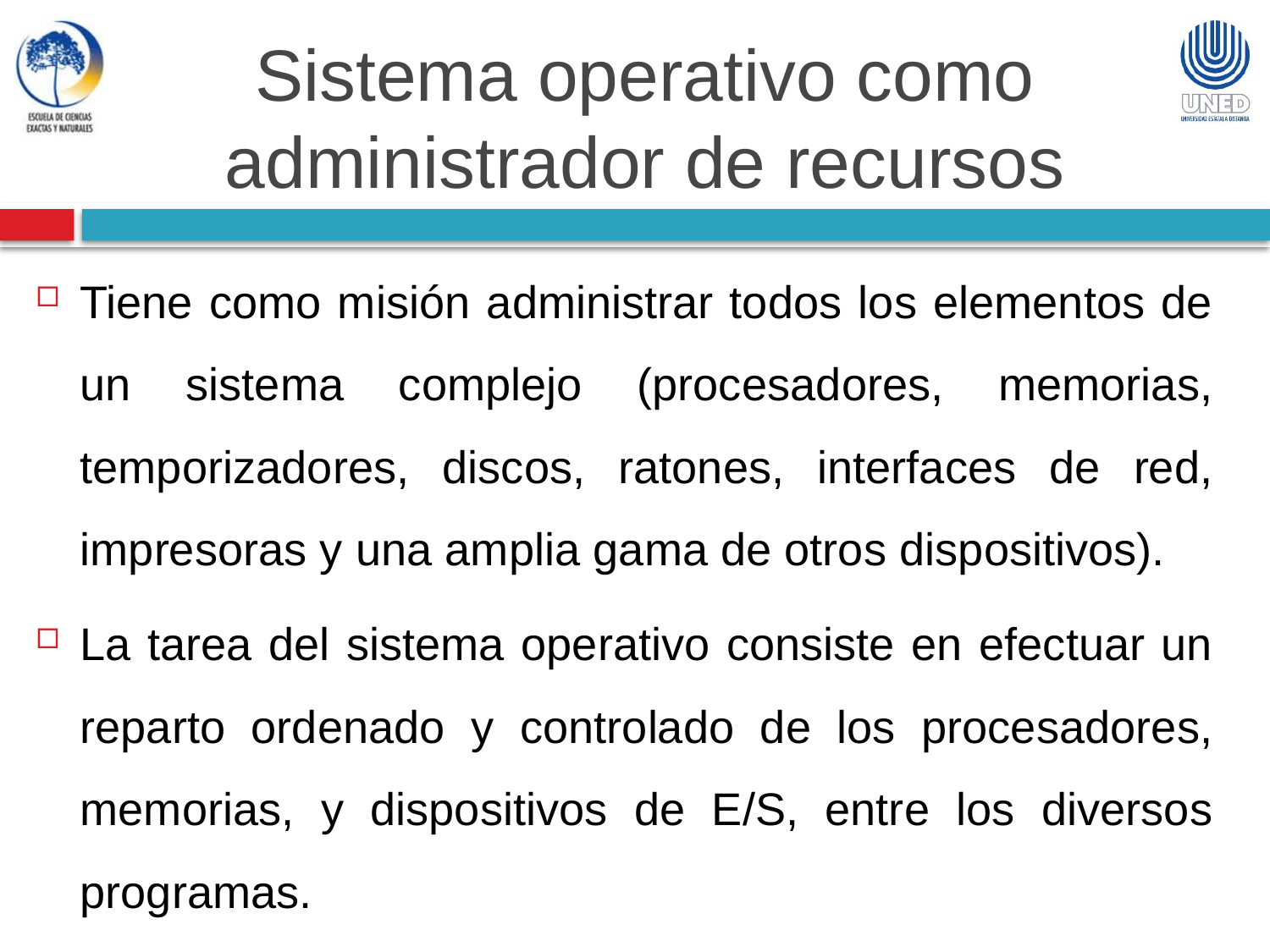

Sistema operativo como administrador de recursos
Tiene como misión administrar todos los elementos de un sistema complejo (procesadores, memorias, temporizadores, discos, ratones, interfaces de red, impresoras y una amplia gama de otros dispositivos).
La tarea del sistema operativo consiste en efectuar un reparto ordenado y controlado de los procesadores, memorias, y dispositivos de E/S, entre los diversos programas.